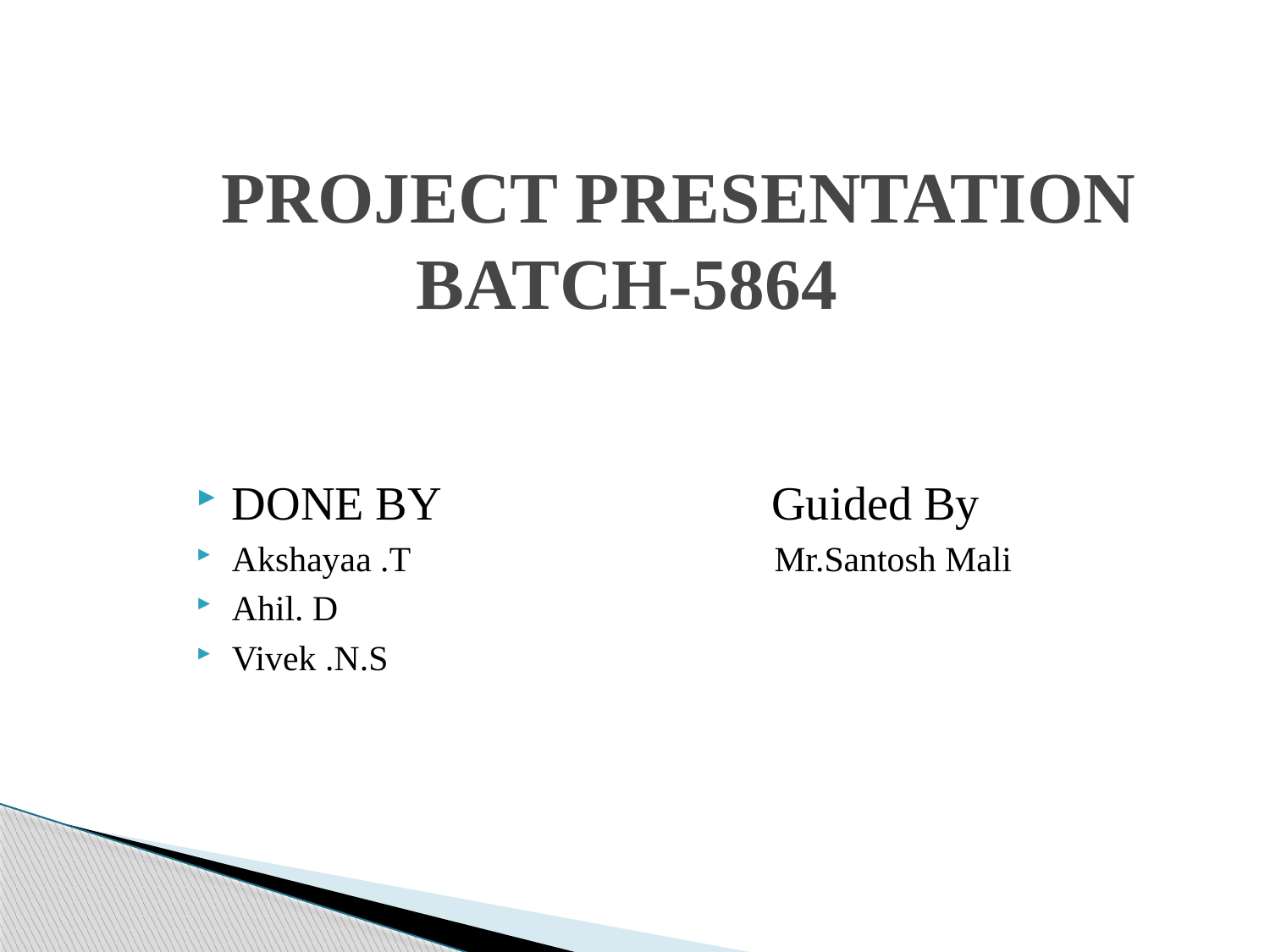

# PROJECT PRESENTATION BATCH-5864
DONE BY                            Guided By
Akshayaa .T                                         Mr.Santosh Mali
Ahil. D
Vivek .N.S